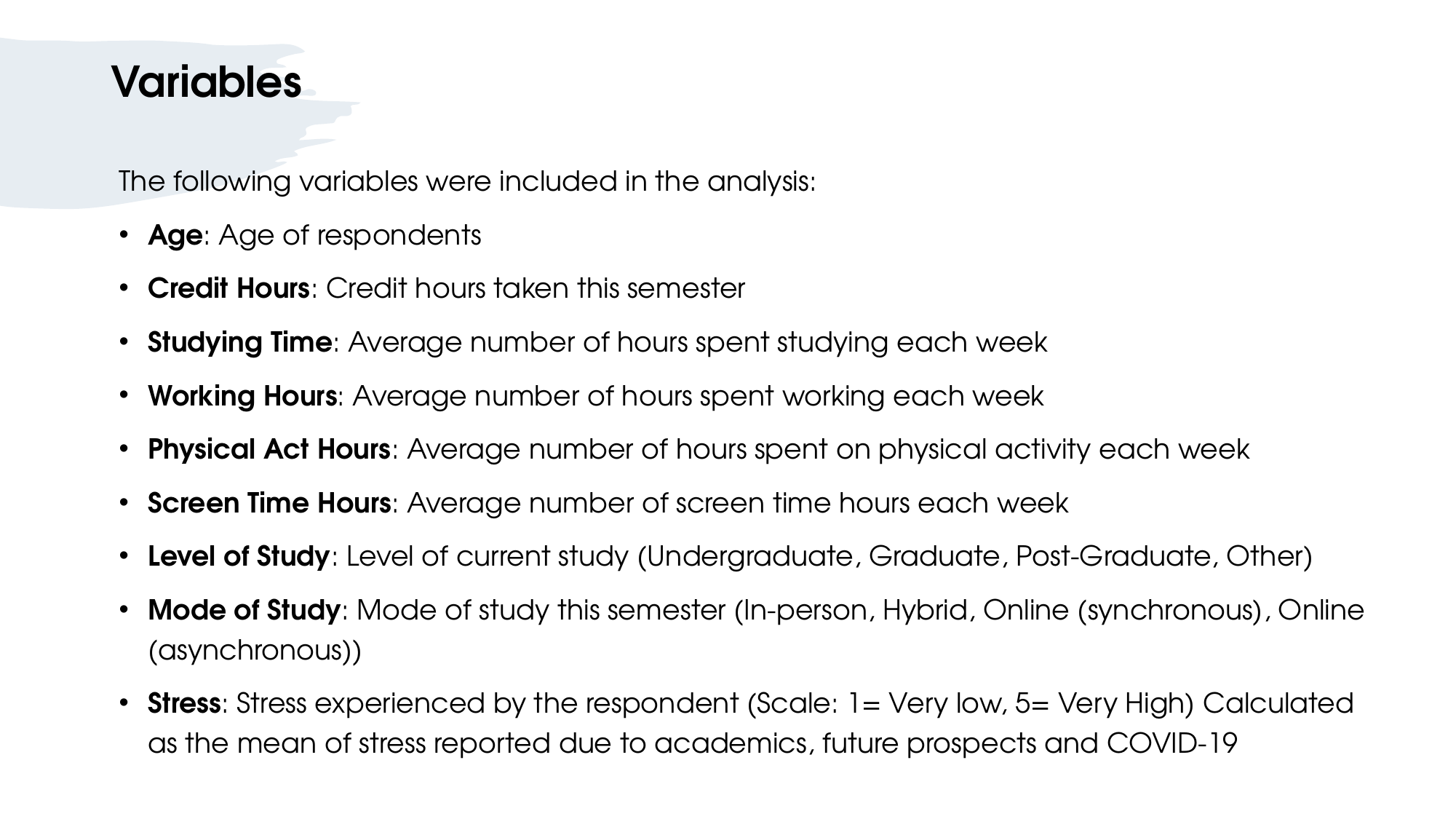

# Variables
The following variables were included in the analysis:
Age: Age of respondents
Credit Hours: Credit hours taken this semester
Studying Time: Average number of hours spent studying each week
Working Hours: Average number of hours spent working each week
Physical Act Hours: Average number of hours spent on physical activity each week
Screen Time Hours: Average number of screen time hours each week
Level of Study: Level of current study (Undergraduate, Graduate, Post-Graduate, Other)
Mode of Study: Mode of study this semester (In-person, Hybrid, Online (synchronous), Online (asynchronous))
Stress: Stress experienced by the respondent (Scale: 1= Very low, 5= Very High) Calculated as the mean of stress reported due to academics, future prospects and COVID-19